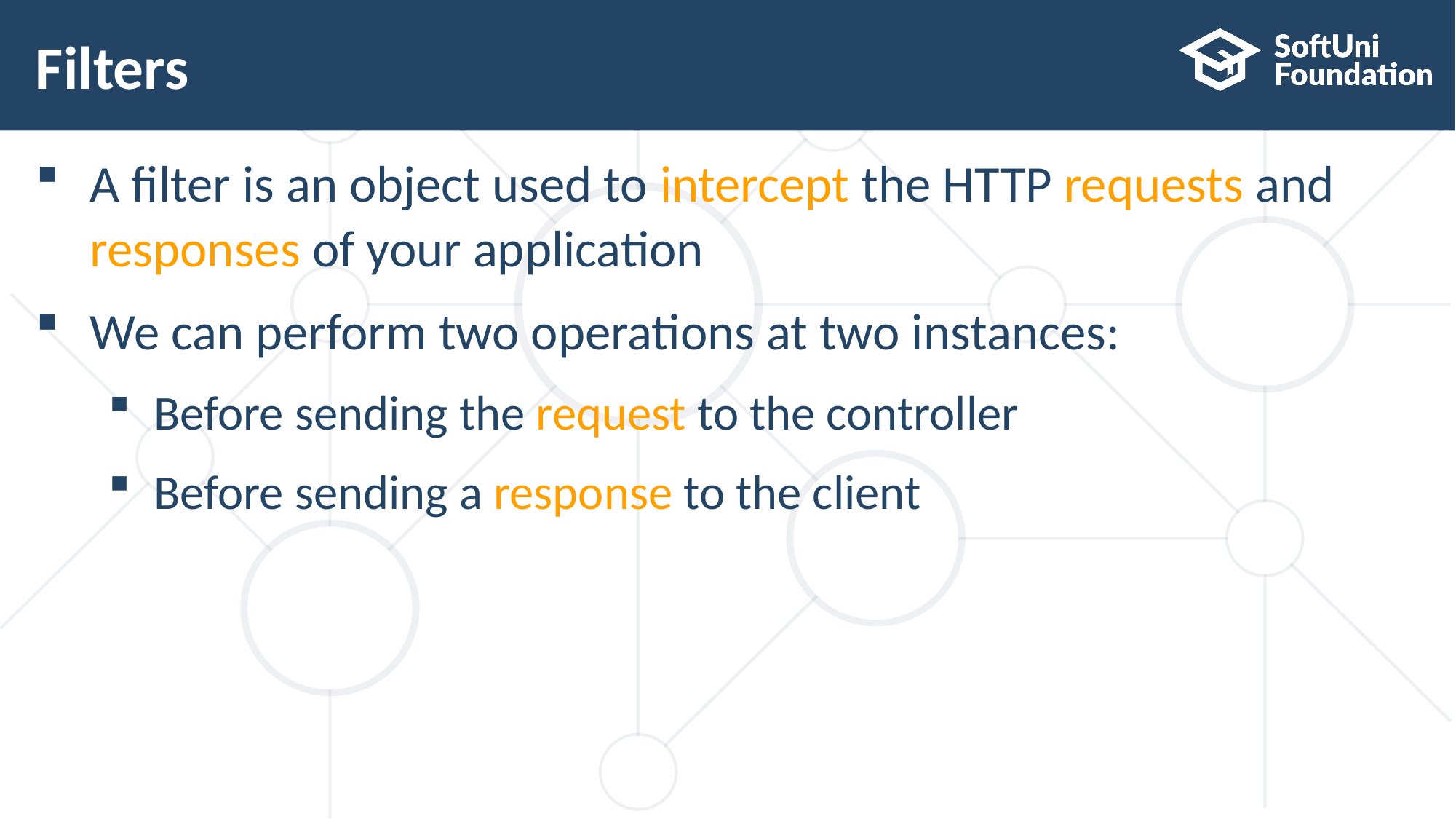

Filters
A filter is an object used to intercept the HTTP requests and       responses of your application
We can perform two operations at two instances:
Before sending the request to the controller
Before sending a response to the client